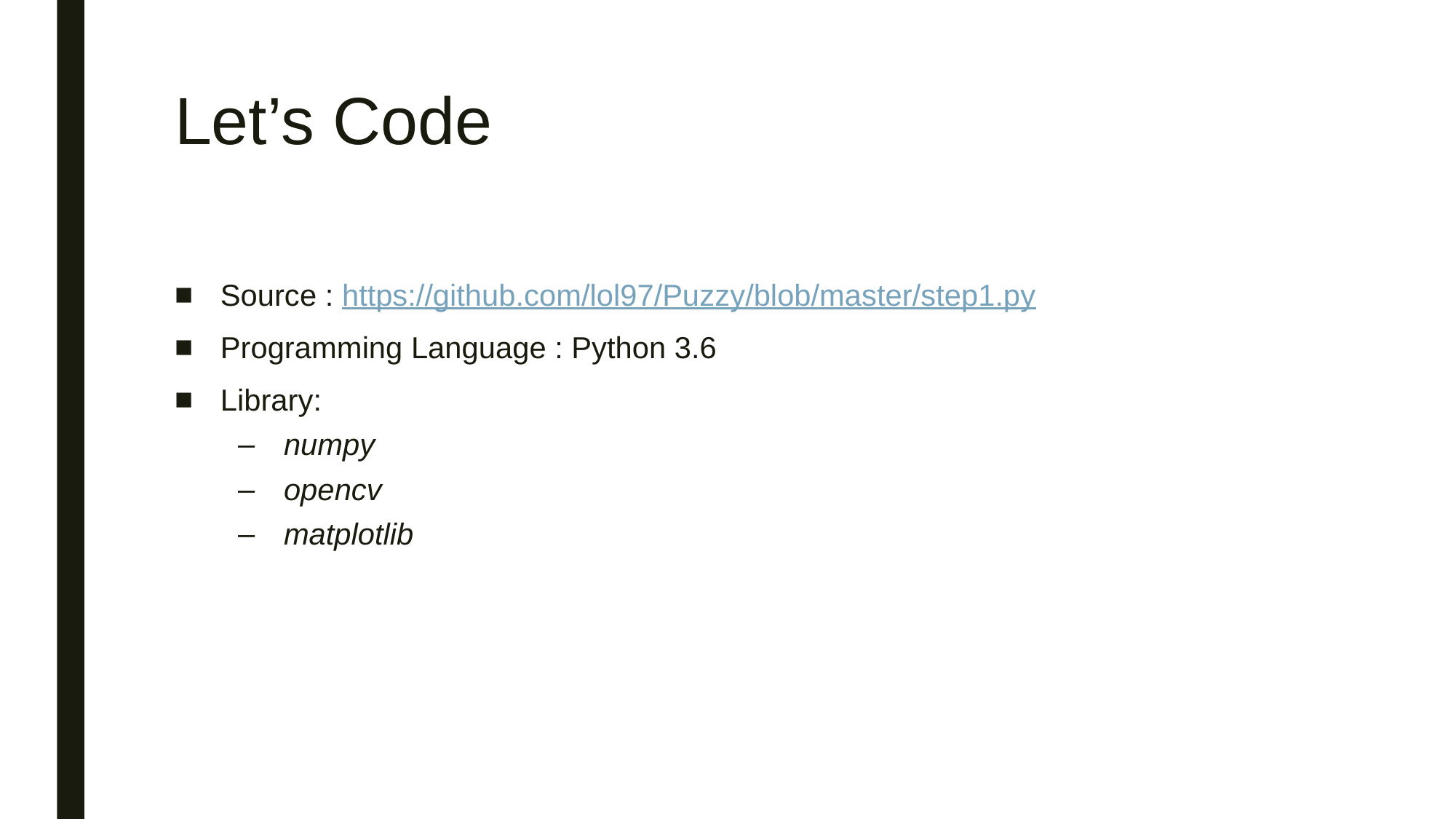

# Let’s Code
Source : https://github.com/lol97/Puzzy/blob/master/step1.py
Programming Language : Python 3.6
Library:
numpy
opencv
matplotlib